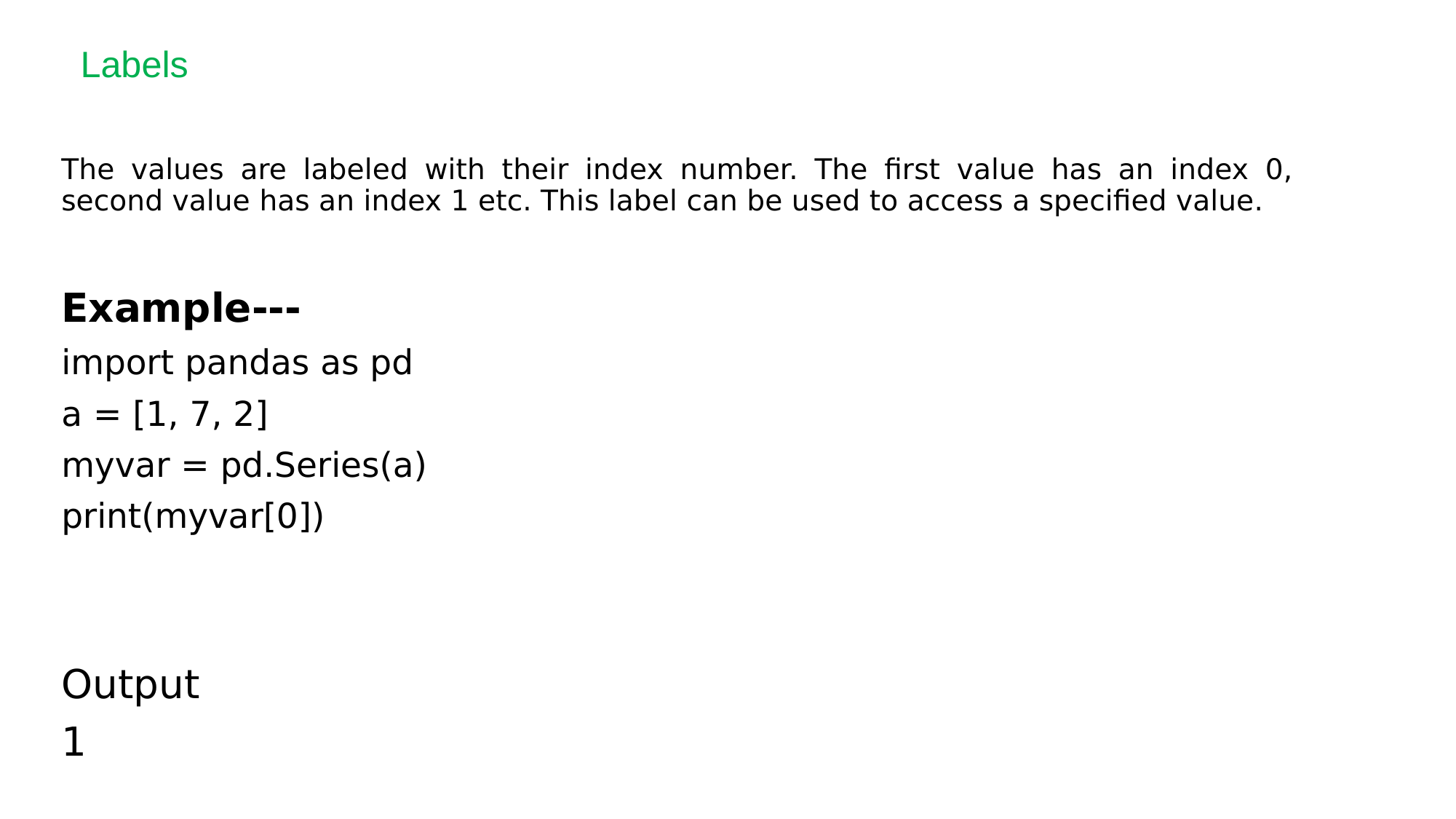

# Labels
The values are labeled with their index number. The first value has an index 0, second value has an index 1 etc. This label can be used to access a specified value.

Example---
import pandas as pd
a = [1, 7, 2]
myvar = pd.Series(a)
print(myvar[0])

Output
1